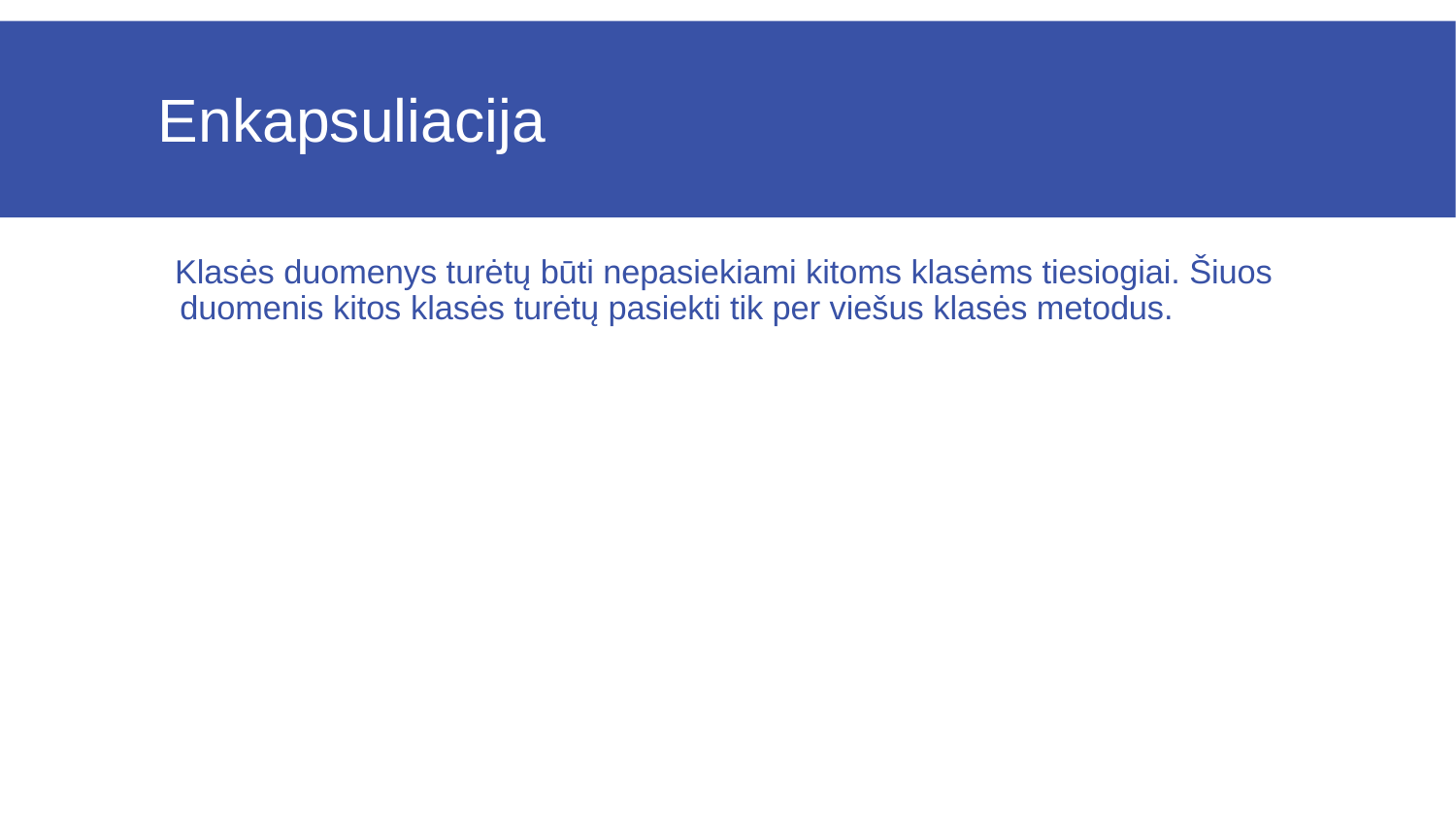

# Enkapsuliacija
Klasės duomenys turėtų būti nepasiekiami kitoms klasėms tiesiogiai. Šiuos duomenis kitos klasės turėtų pasiekti tik per viešus klasės metodus.